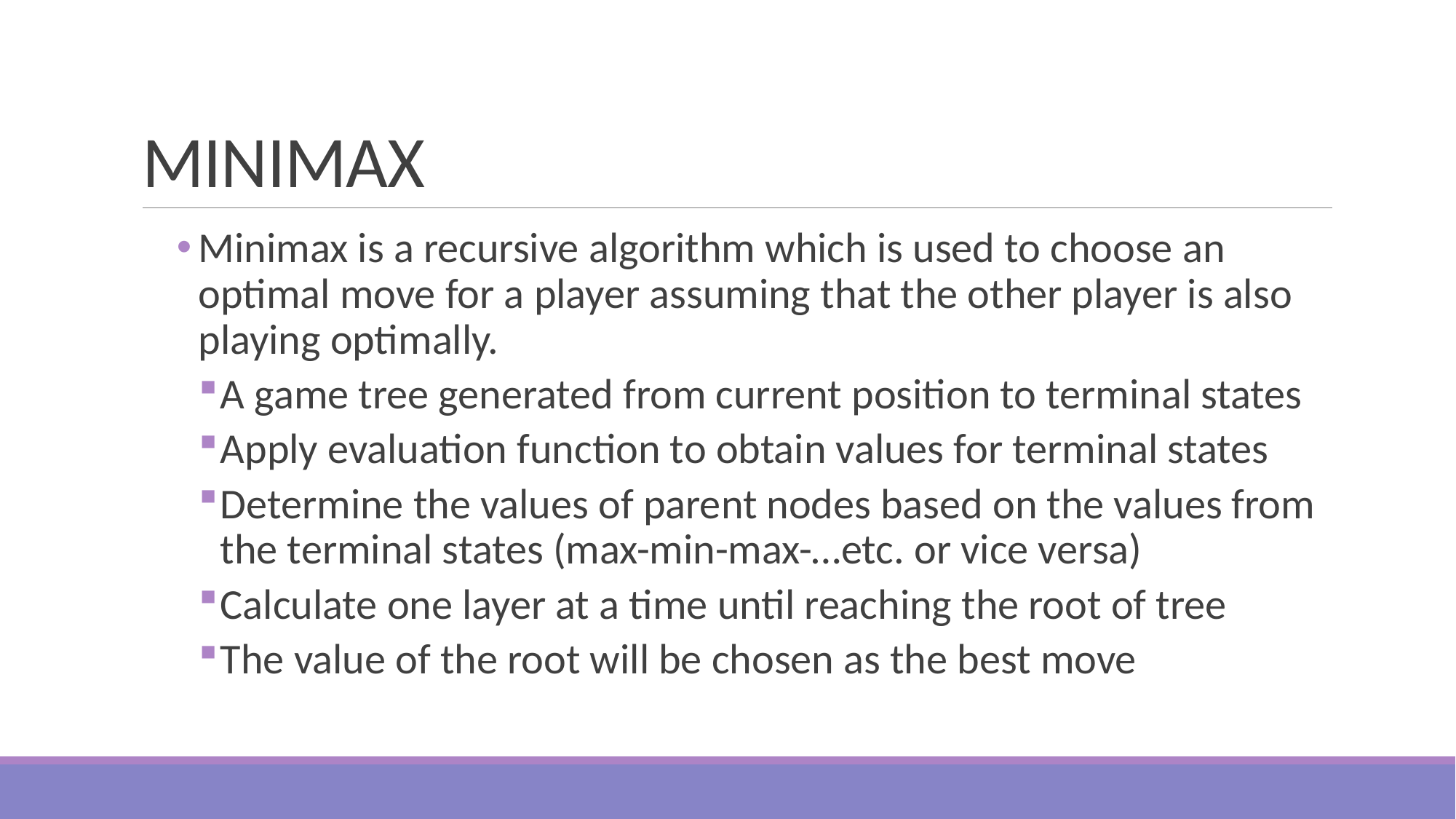

# MINIMAX
Minimax is a recursive algorithm which is used to choose an optimal move for a player assuming that the other player is also playing optimally.
A game tree generated from current position to terminal states
Apply evaluation function to obtain values for terminal states
Determine the values of parent nodes based on the values from the terminal states (max-min-max-…etc. or vice versa)
Calculate one layer at a time until reaching the root of tree
The value of the root will be chosen as the best move